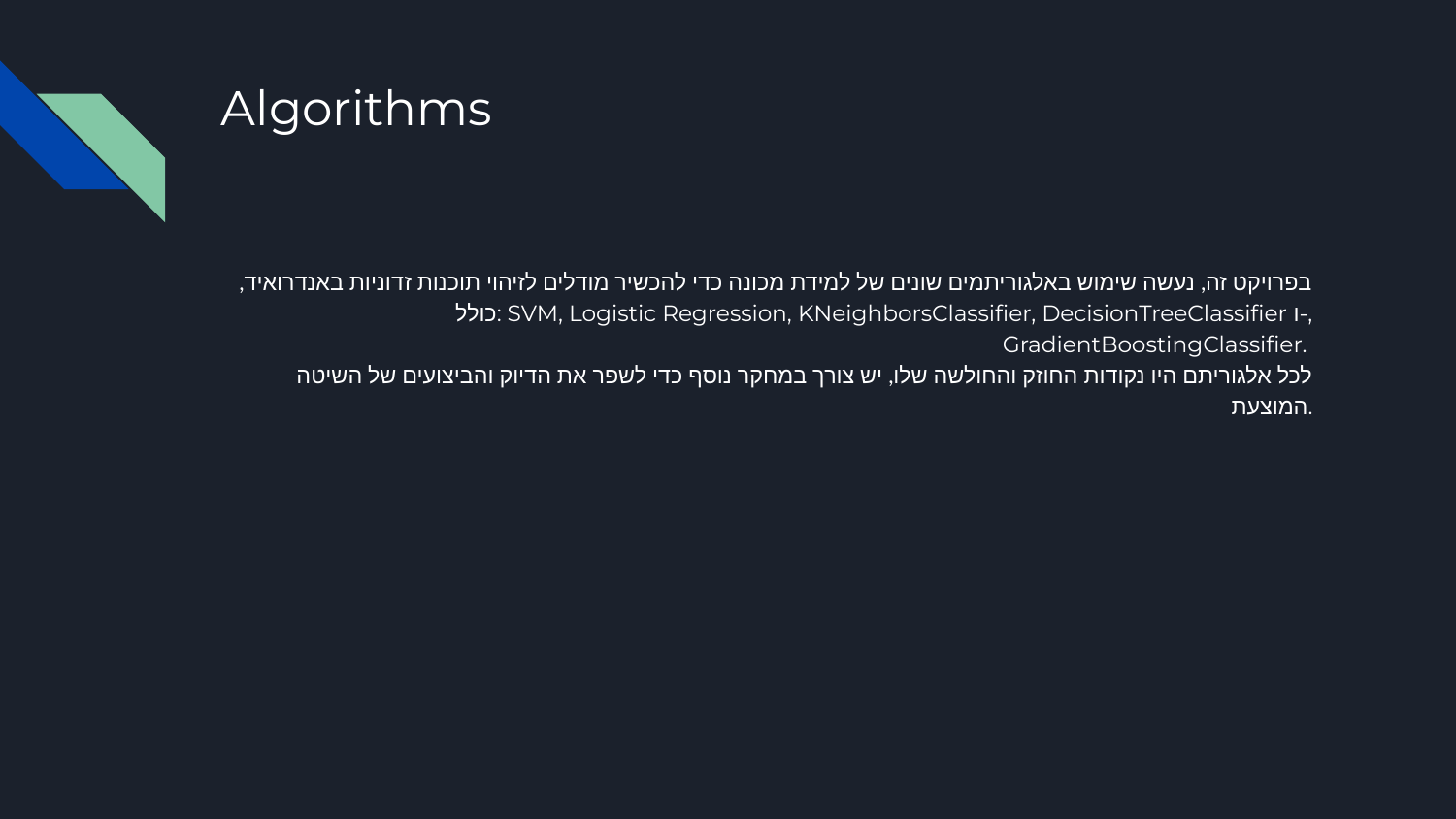

# Algorithms

בפרויקט זה, נעשה שימוש באלגוריתמים שונים של למידת מכונה כדי להכשיר מודלים לזיהוי תוכנות זדוניות באנדרואיד, כולל: SVM, Logistic Regression, KNeighborsClassifier, DecisionTreeClassifier ו-, GradientBoostingClassifier.
לכל אלגוריתם היו נקודות החוזק והחולשה שלו, יש צורך במחקר נוסף כדי לשפר את הדיוק והביצועים של השיטה המוצעת.